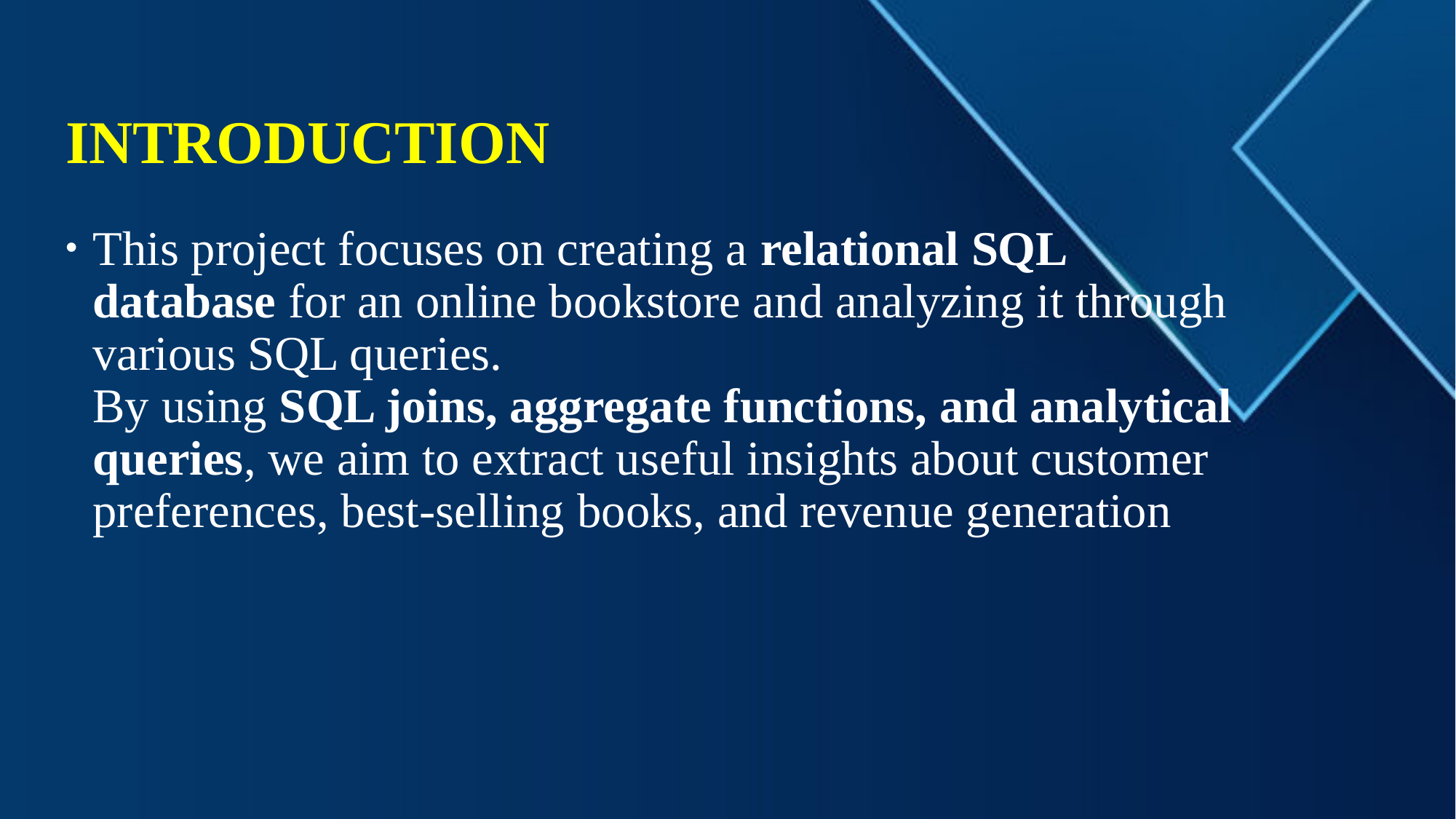

# INTRODUCTION
This project focuses on creating a relational SQL database for an online bookstore and analyzing it through various SQL queries.
By using SQL joins, aggregate functions, and analytical queries, we aim to extract useful insights about customer preferences, best-selling books, and revenue generation